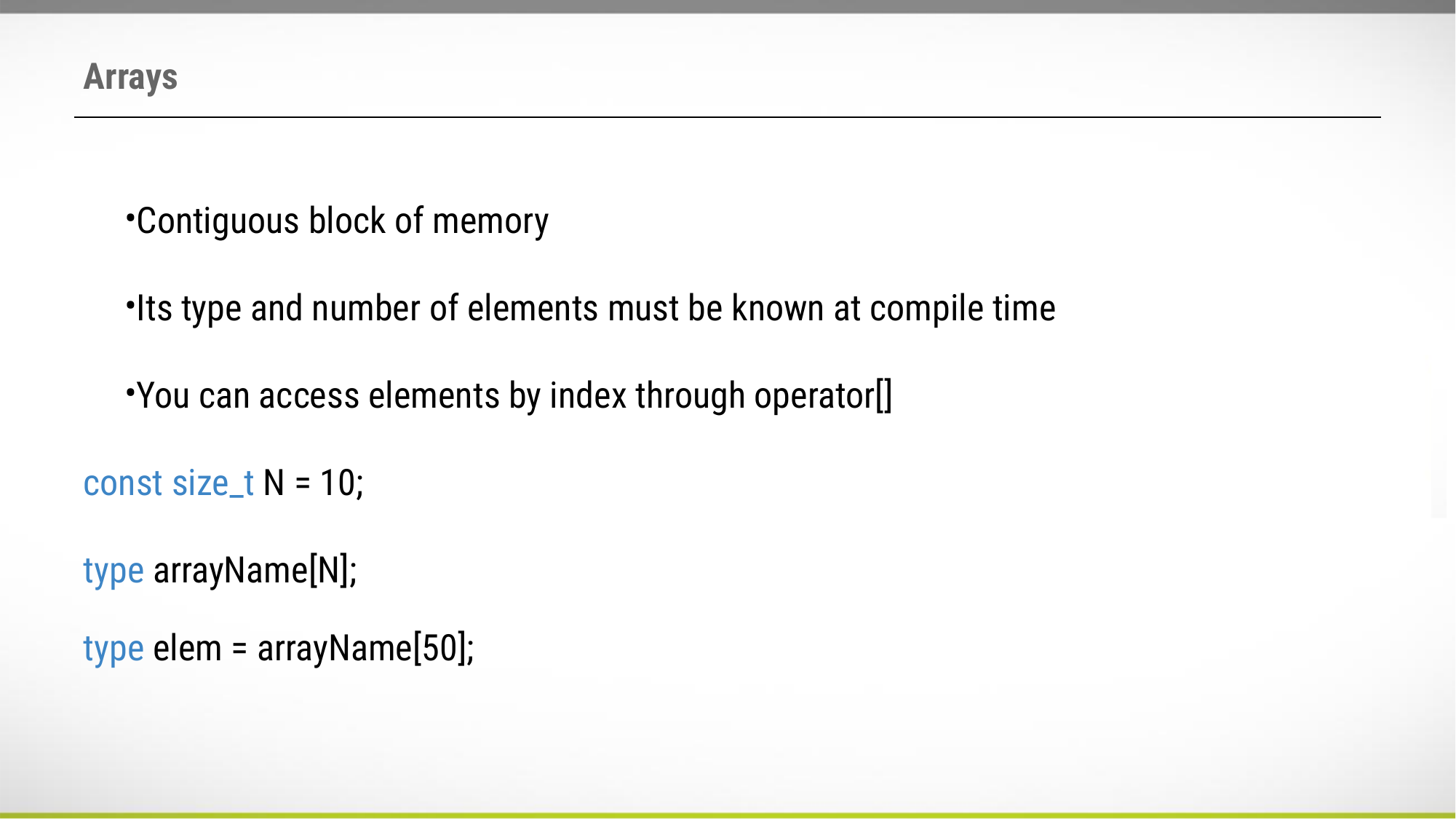

# Arrays
Contiguous block of memory

Its type and number of elements must be known at compile time

You can access elements by index through operator[]

const size_t N = 10;

type arrayName[N];

type elem = arrayName[50];